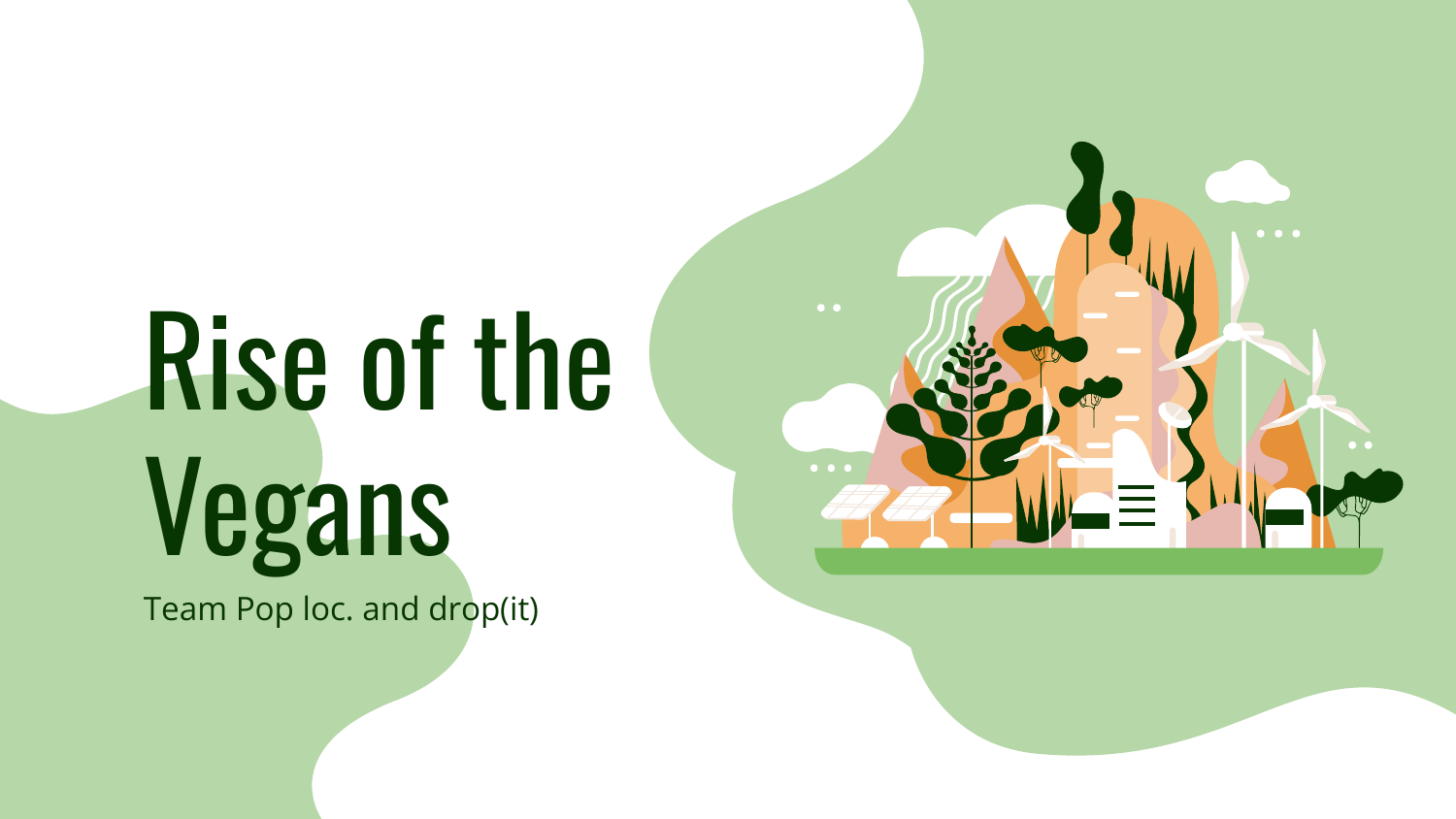

# Rise of the Vegans
Team Pop loc. and drop(it)